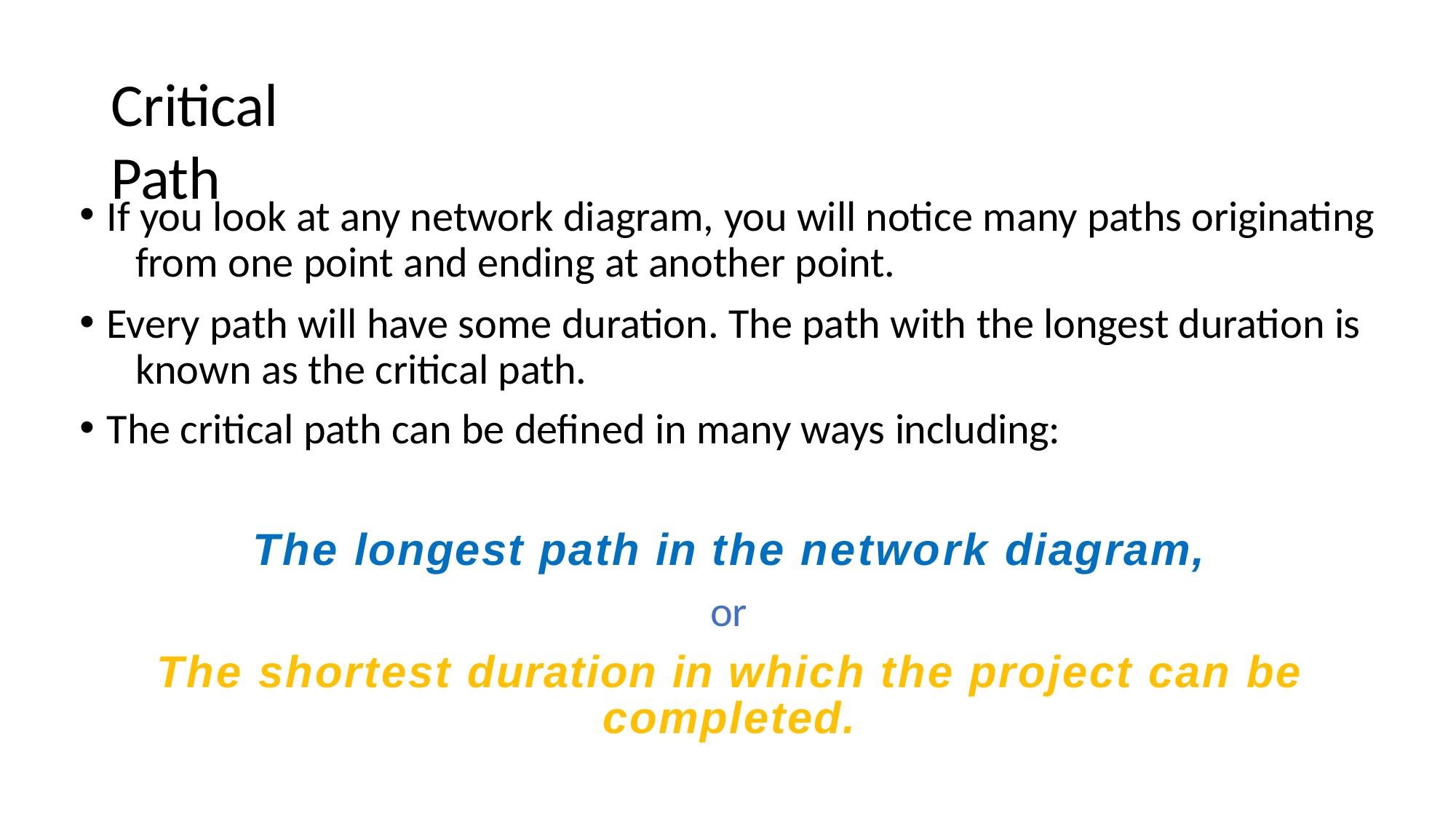

# Critical Path
If you look at any network diagram, you will notice many paths originating 	from one point and ending at another point.
Every path will have some duration. The path with the longest duration is 	known as the critical path.
The critical path can be defined in many ways including:

The longest path in the network diagram,
or
The shortest duration in which the project can be completed.